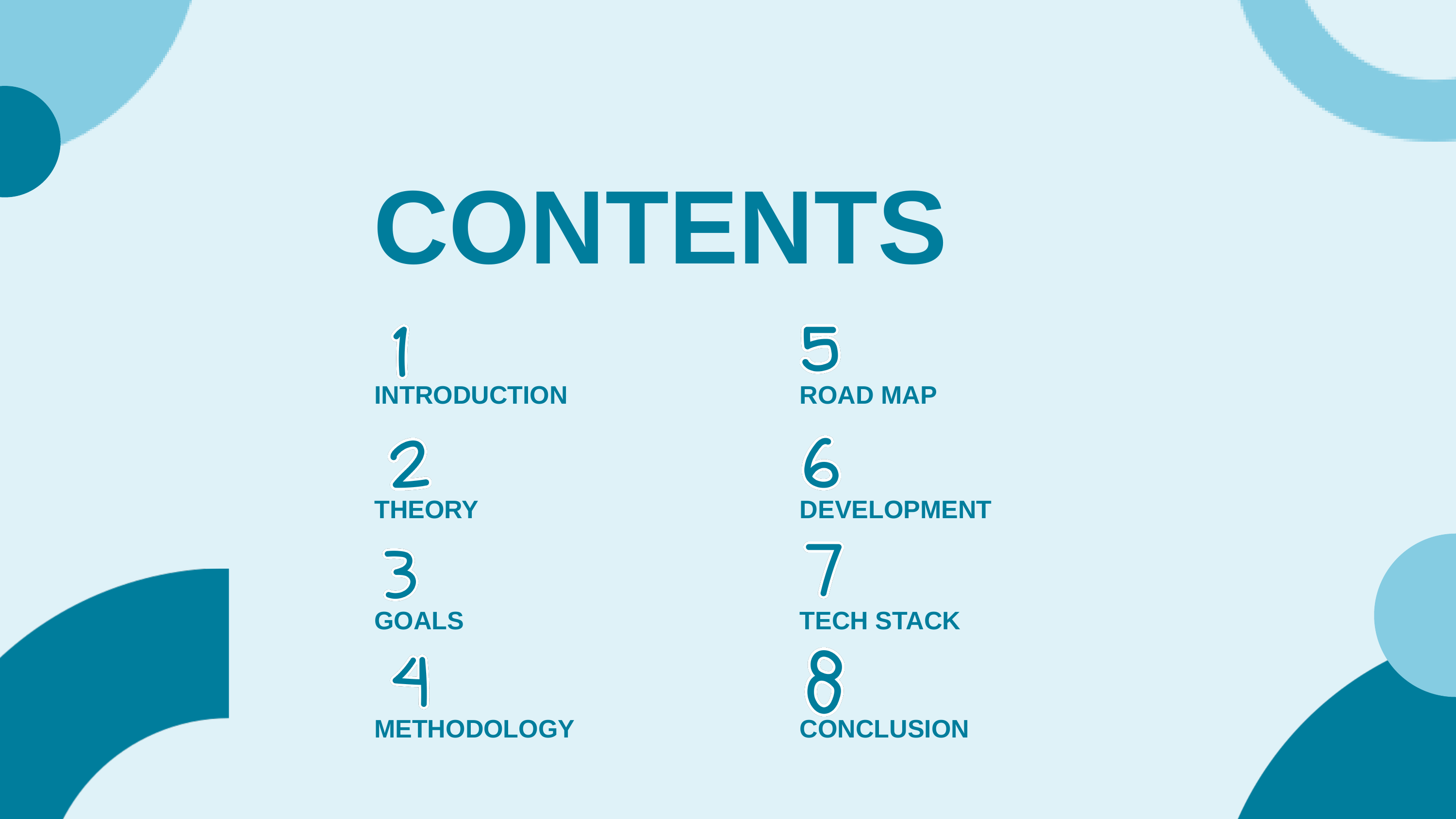

CONTENTS

INTRODUCTION
ROAD MAP

THEORY
DEVELOPMENT

GOALS
TECH STACK

METHODOLOGY
CONCLUSION